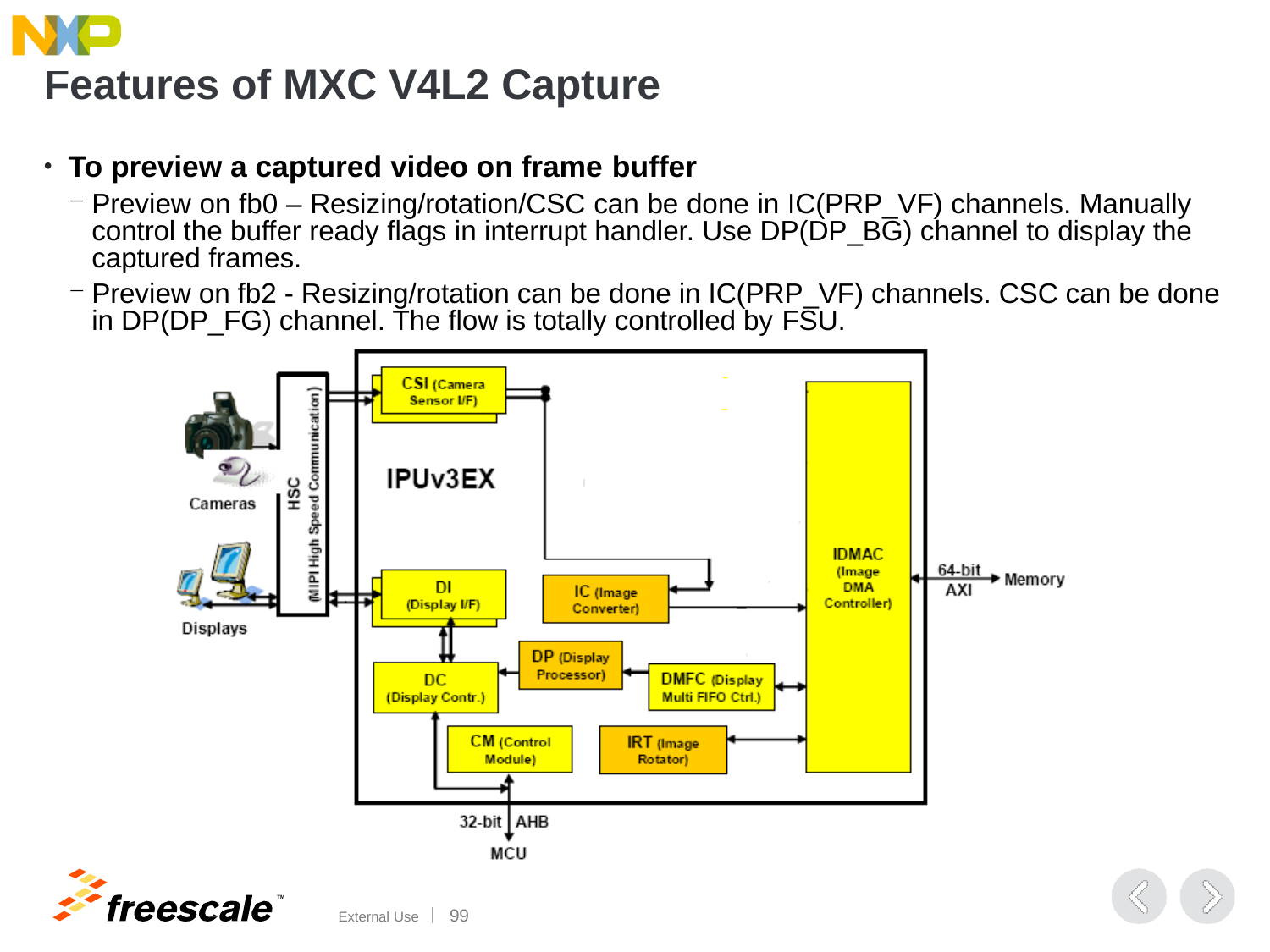

# Features of MXC V4L2 Capture
To preview a captured video on frame buffer
Preview on fb0 – Resizing/rotation/CSC can be done in IC(PRP_VF) channels. Manually  control the buffer ready flags in interrupt handler. Use DP(DP_BG) channel to display the  captured frames.
Preview on fb2 - Resizing/rotation can be done in IC(PRP_VF) channels. CSC can be done  in DP(DP_FG) channel. The flow is totally controlled by FSU.

TM
External Use	99